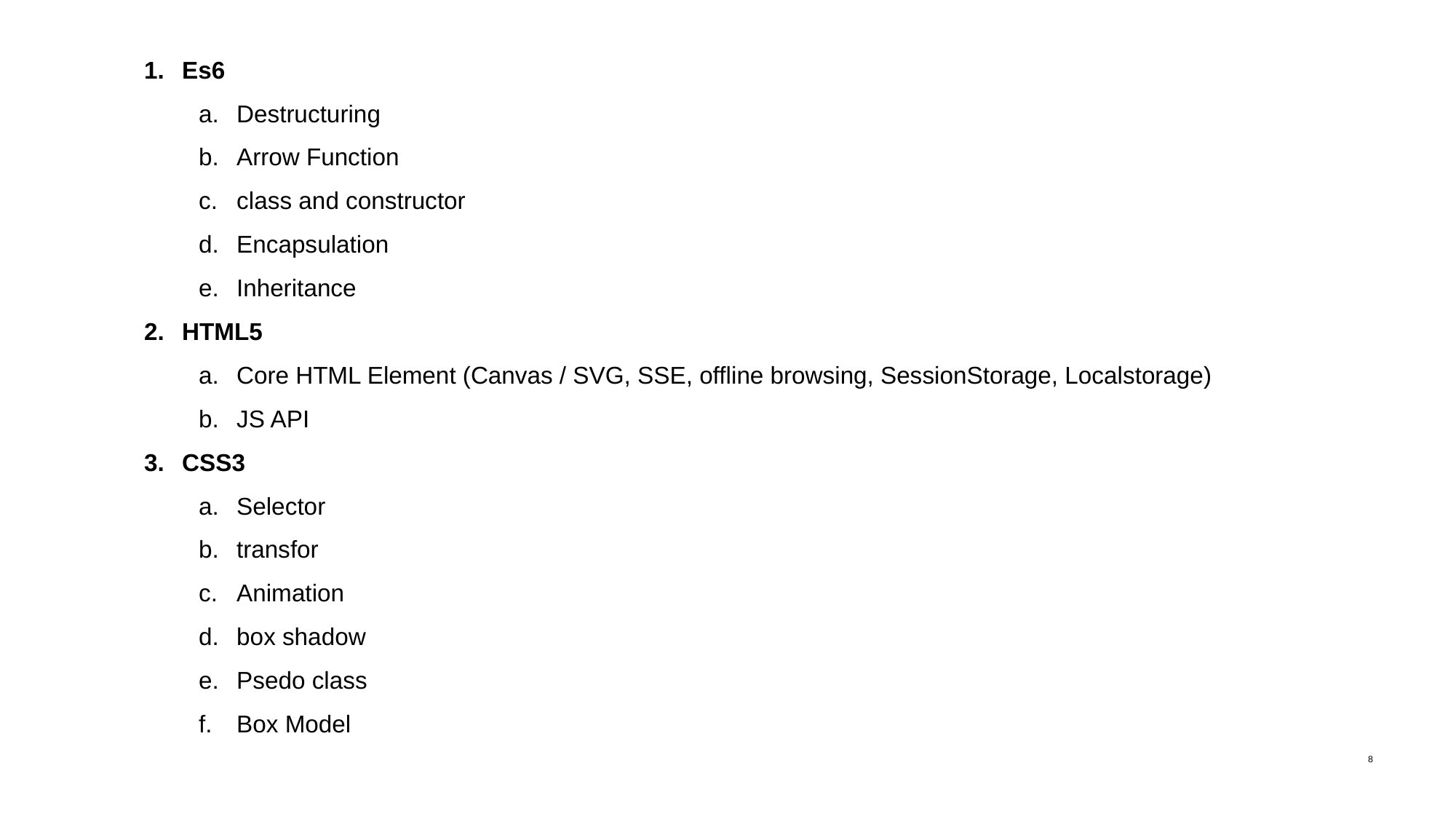

Es6
Destructuring
Arrow Function
class and constructor
Encapsulation
Inheritance
HTML5
Core HTML Element (Canvas / SVG, SSE, offline browsing, SessionStorage, Localstorage)
JS API
CSS3
Selector
transfor
Animation
box shadow
Psedo class
Box Model
8